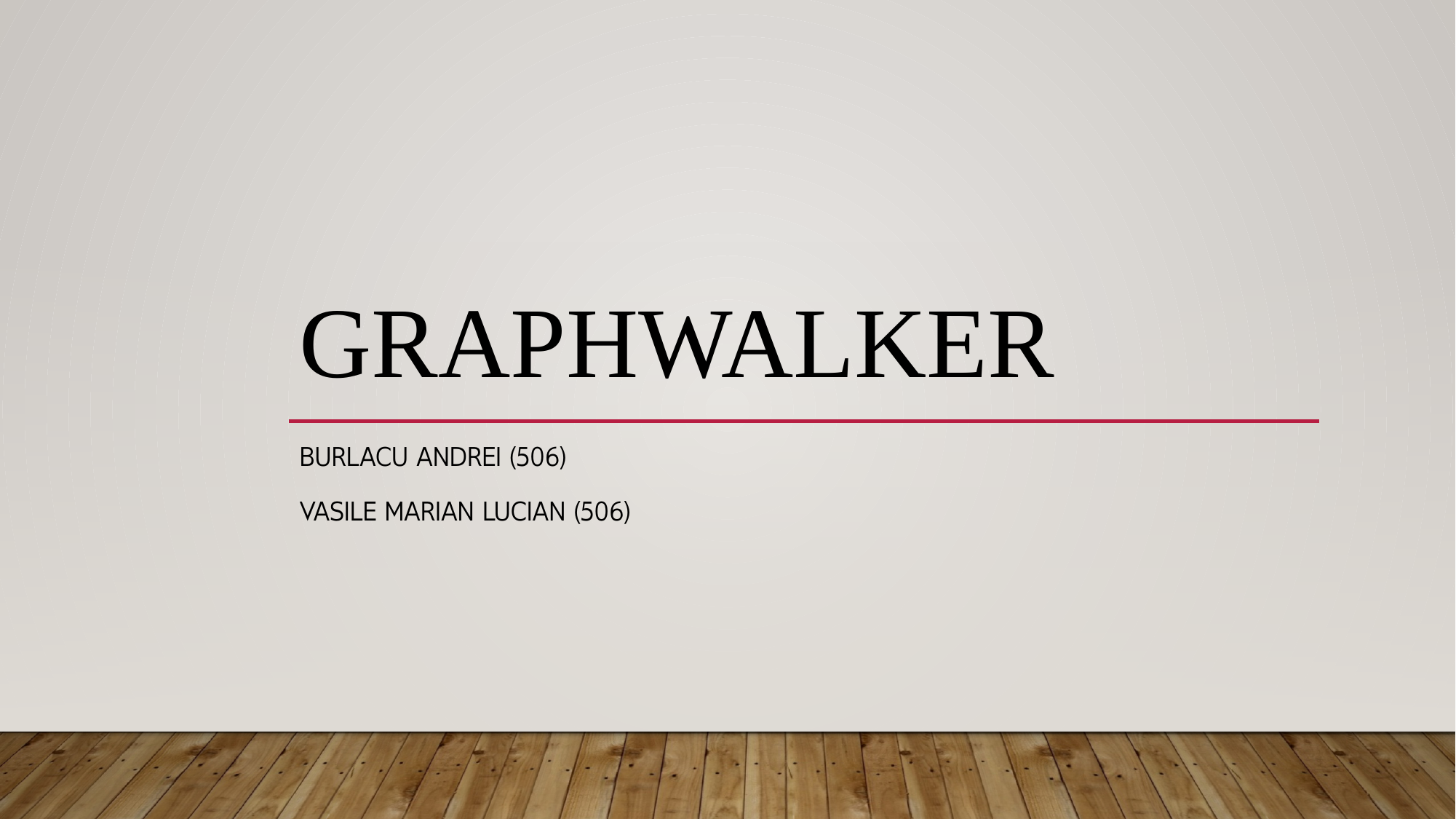

# Graphwalker
Burlacu Andrei (506)
Vasile Marian Lucian (506)